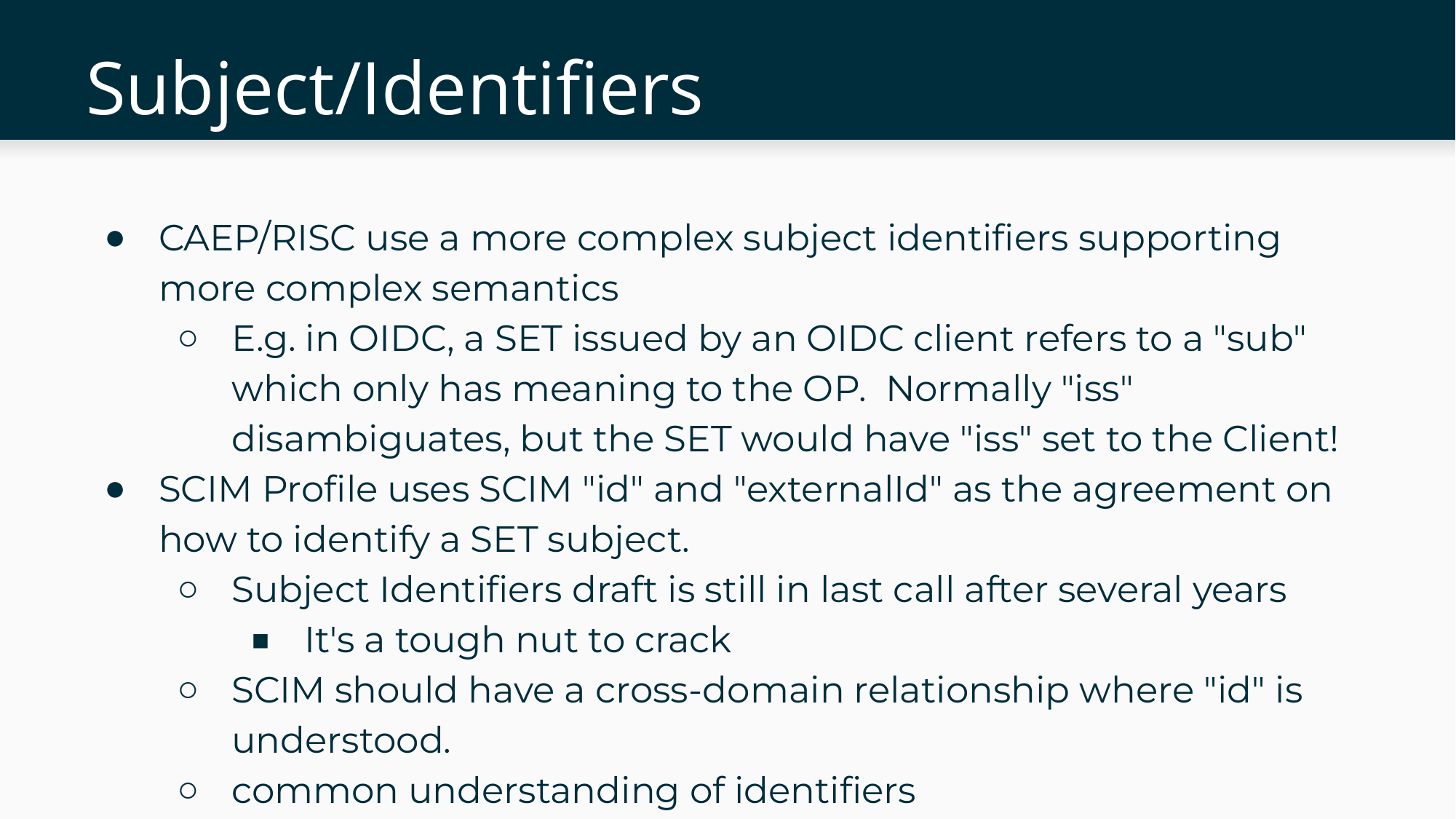

# Subject/Identifiers
CAEP/RISC use a more complex subject identifiers supporting more complex semantics
E.g. in OIDC, a SET issued by an OIDC client refers to a "sub" which only has meaning to the OP.  Normally "iss" disambiguates, but the SET would have "iss" set to the Client!
SCIM Profile uses SCIM "id" and "externalId" as the agreement on how to identify a SET subject.
Subject Identifiers draft is still in last call after several years
It's a tough nut to crack
SCIM should have a cross-domain relationship where "id" is understood.
common understanding of identifiers